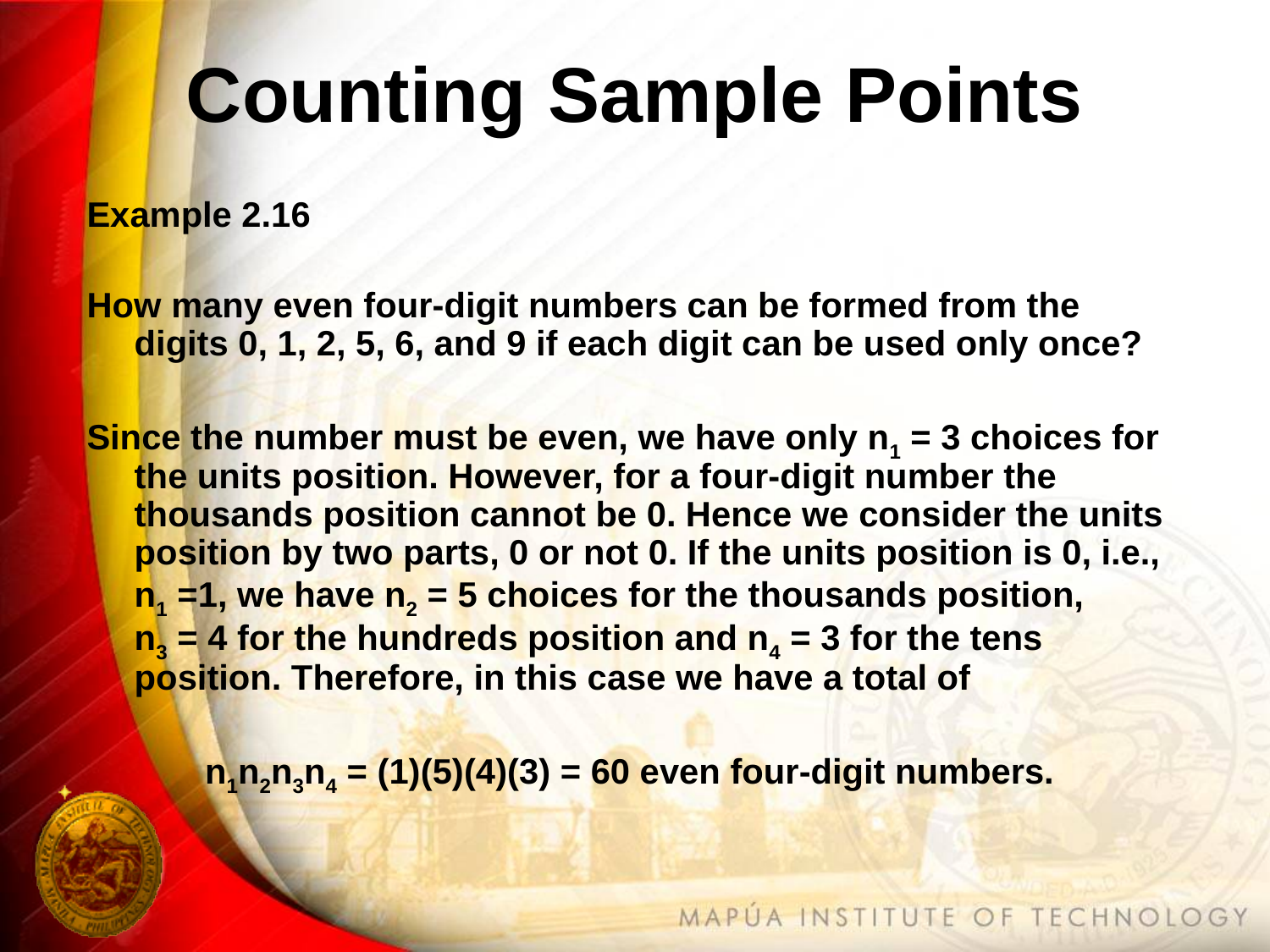

# Counting Sample Points
Example 2.16

How many even four-digit numbers can be formed from the digits 0, 1, 2, 5, 6, and 9 if each digit can be used only once?

Since the number must be even, we have only n1 = 3 choices for the units position. However, for a four-digit number the thousands position cannot be 0. Hence we consider the units position by two parts, 0 or not 0. If the units position is 0, i.e., n1 =1, we have n2 = 5 choices for the thousands position,       n3 = 4 for the hundreds position and n4 = 3 for the tens position. Therefore, in this case we have a total of

n1n2n3n4 = (1)(5)(4)(3) = 60 even four-digit numbers.